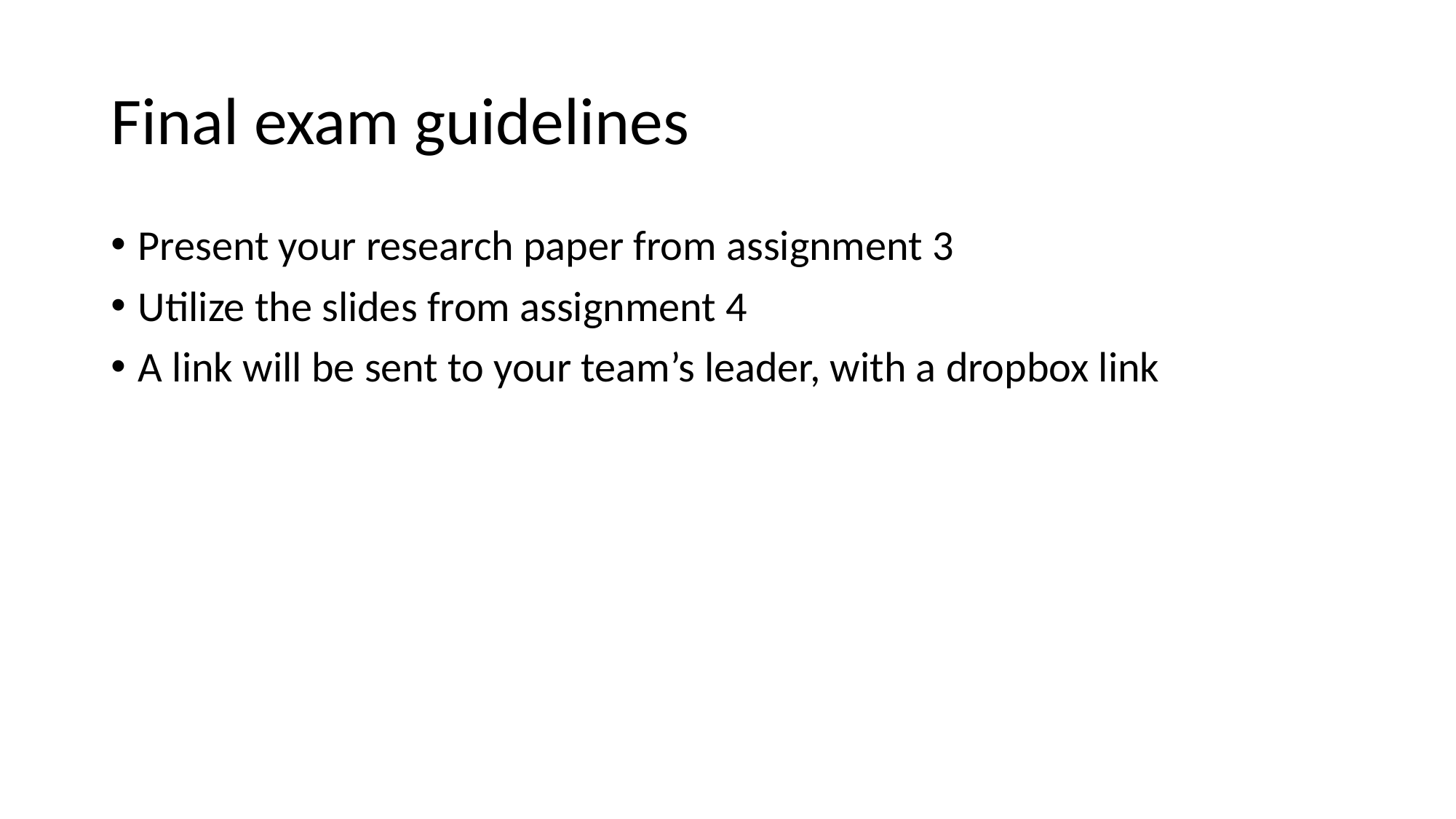

# Final exam guidelines
Present your research paper from assignment 3
Utilize the slides from assignment 4
A link will be sent to your team’s leader, with a dropbox link